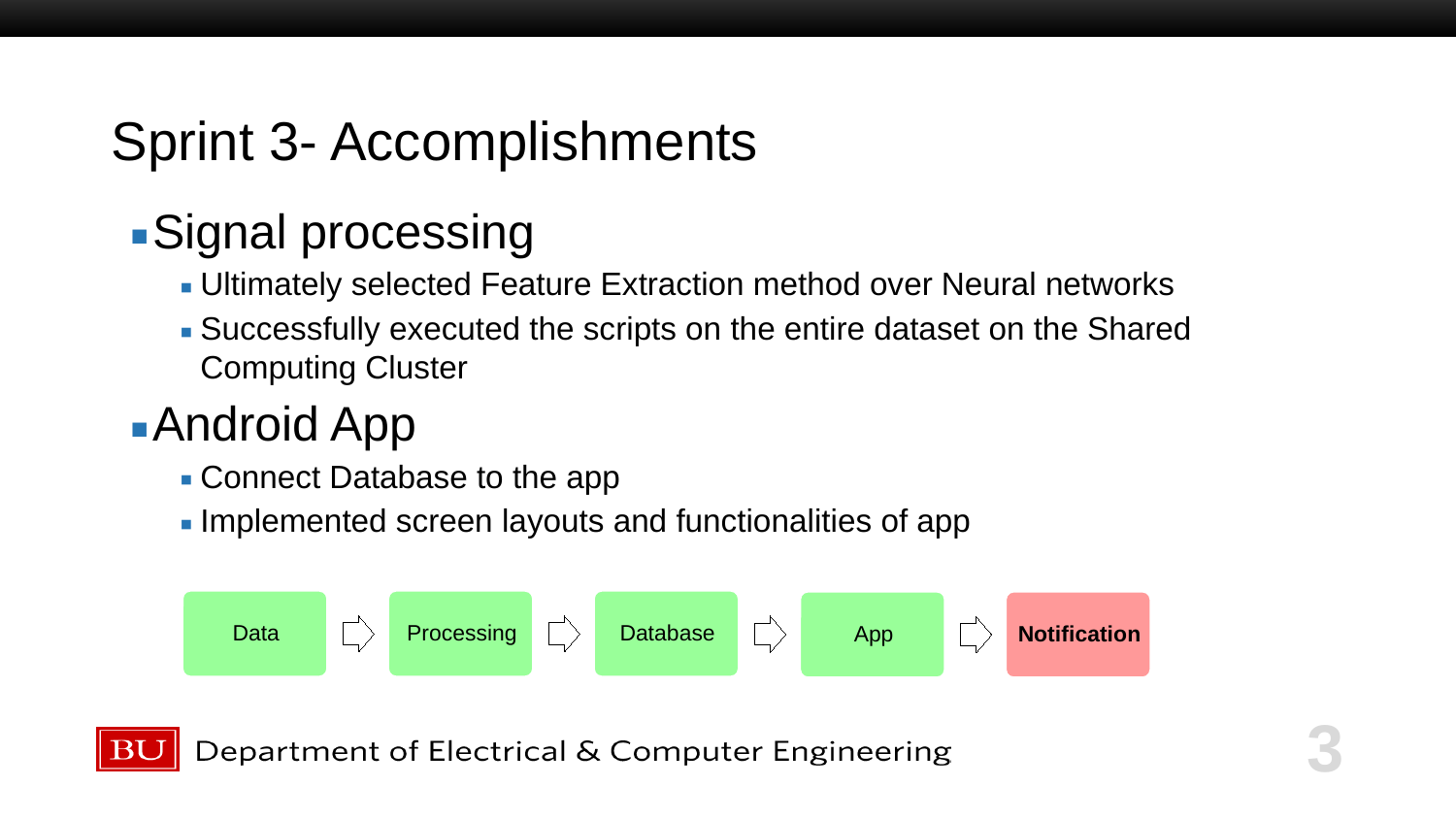

# Sprint 3- Accomplishments
Signal processing
Ultimately selected Feature Extraction method over Neural networks
Successfully executed the scripts on the entire dataset on the Shared Computing Cluster
Android App
Connect Database to the app
Implemented screen layouts and functionalities of app
Data

Processing

Database

App

Notification
3